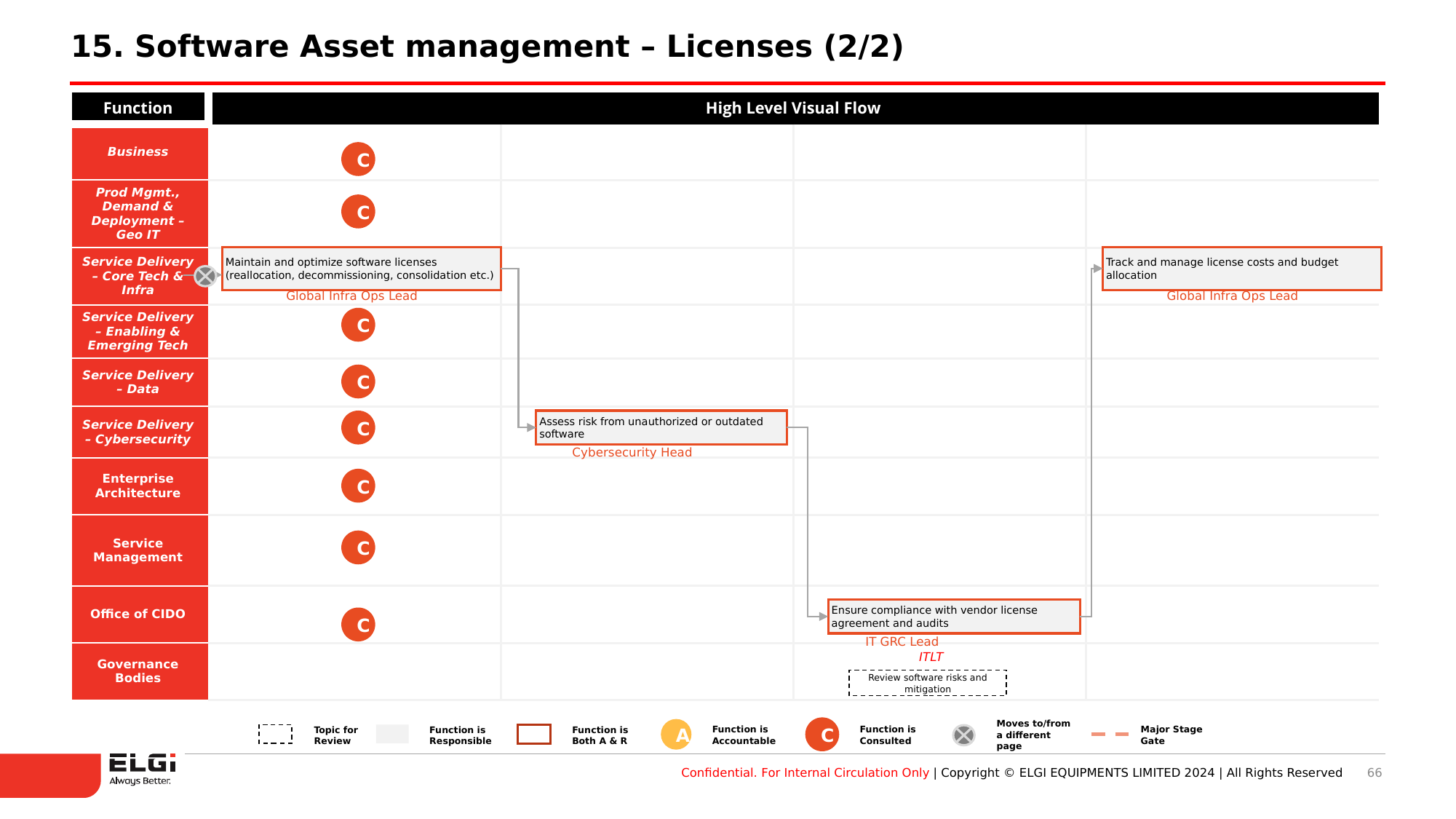

15. Software Asset management – Licenses (2/2)
| Function | High Level Visual Flow |  |  |  |
| --- | --- | --- | --- | --- |
| Business |  |  |  |  |
| Prod Mgmt., Demand & Deployment – Geo IT |  |  |  |  |
| Service Delivery – Core Tech & Infra |  |  |  |  |
| Service Delivery – Enabling & Emerging Tech |  |  |  |  |
| Service Delivery – Data |  |  |  |  |
| Service Delivery – Cybersecurity |  |  |  |  |
| Enterprise Architecture |  |  |  |  |
| Service Management |  |  |  |  |
| Office of CIDO |  |  |  |  |
| Governance Bodies |  |  |  |  |
C
C
Maintain and optimize software licenses (reallocation, decommissioning, consolidation etc.)
Track and manage license costs and budget allocation

Global Infra Ops Lead
Global Infra Ops Lead
C
C
C
Assess risk from unauthorized or outdated software
Cybersecurity Head
C
C
Ensure compliance with vendor license agreement and audits
C
IT GRC Lead
ITLT
Review software risks and mitigation
Function is Accountable
Function is Consulted
Moves to/from a different page
Major Stage Gate
Topic for
Review
Function is Responsible
Function is Both A & R
C
A